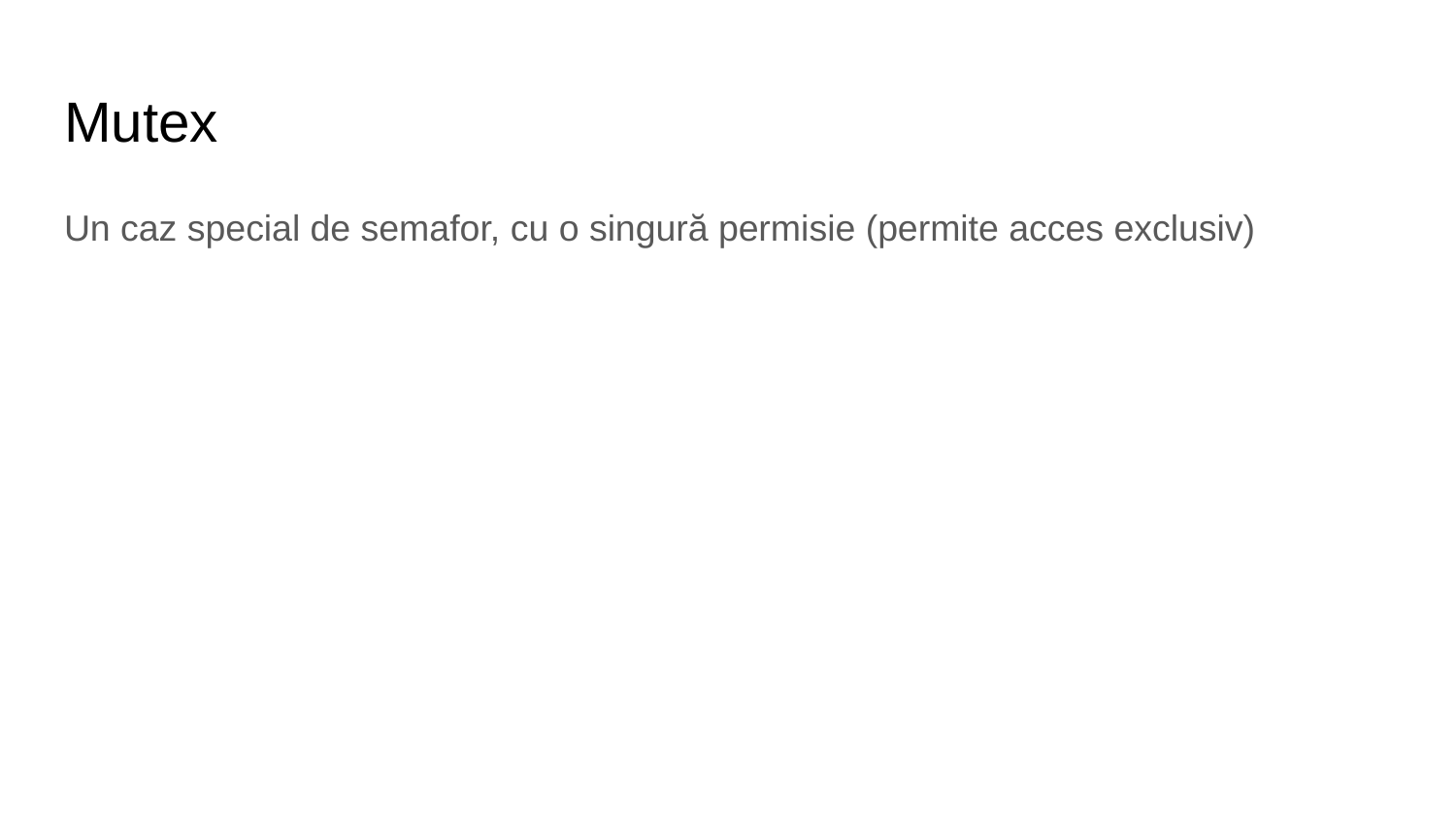

# Mutex
Un caz special de semafor, cu o singură permisie (permite acces exclusiv)